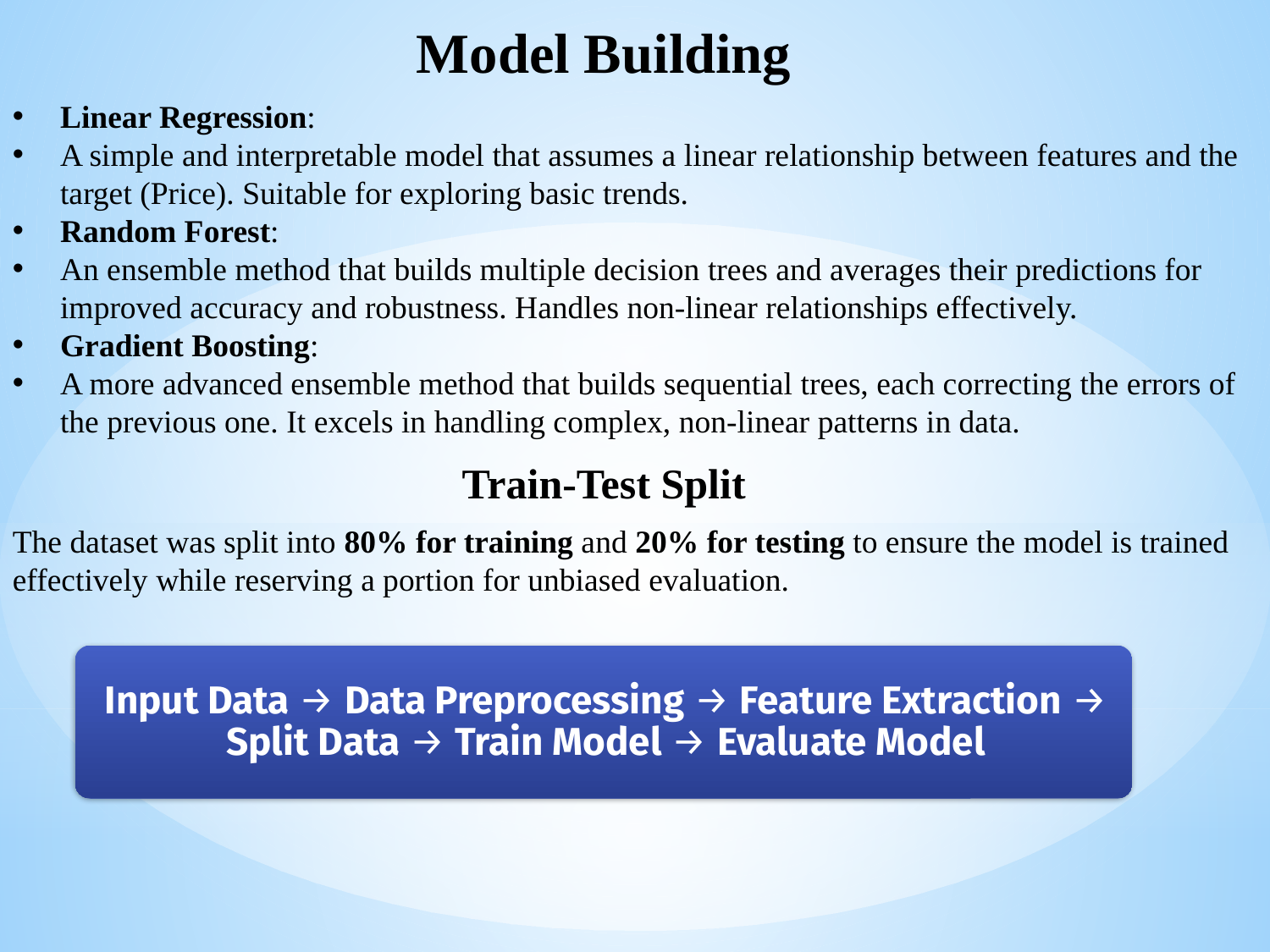

Model Building
Linear Regression:
A simple and interpretable model that assumes a linear relationship between features and the target (Price). Suitable for exploring basic trends.
Random Forest:
An ensemble method that builds multiple decision trees and averages their predictions for improved accuracy and robustness. Handles non-linear relationships effectively.
Gradient Boosting:
A more advanced ensemble method that builds sequential trees, each correcting the errors of the previous one. It excels in handling complex, non-linear patterns in data.

Train-Test Split
The dataset was split into 80% for training and 20% for testing to ensure the model is trained effectively while reserving a portion for unbiased evaluation.
Input Data → Data Preprocessing → Feature Extraction → Split Data → Train Model → Evaluate Model